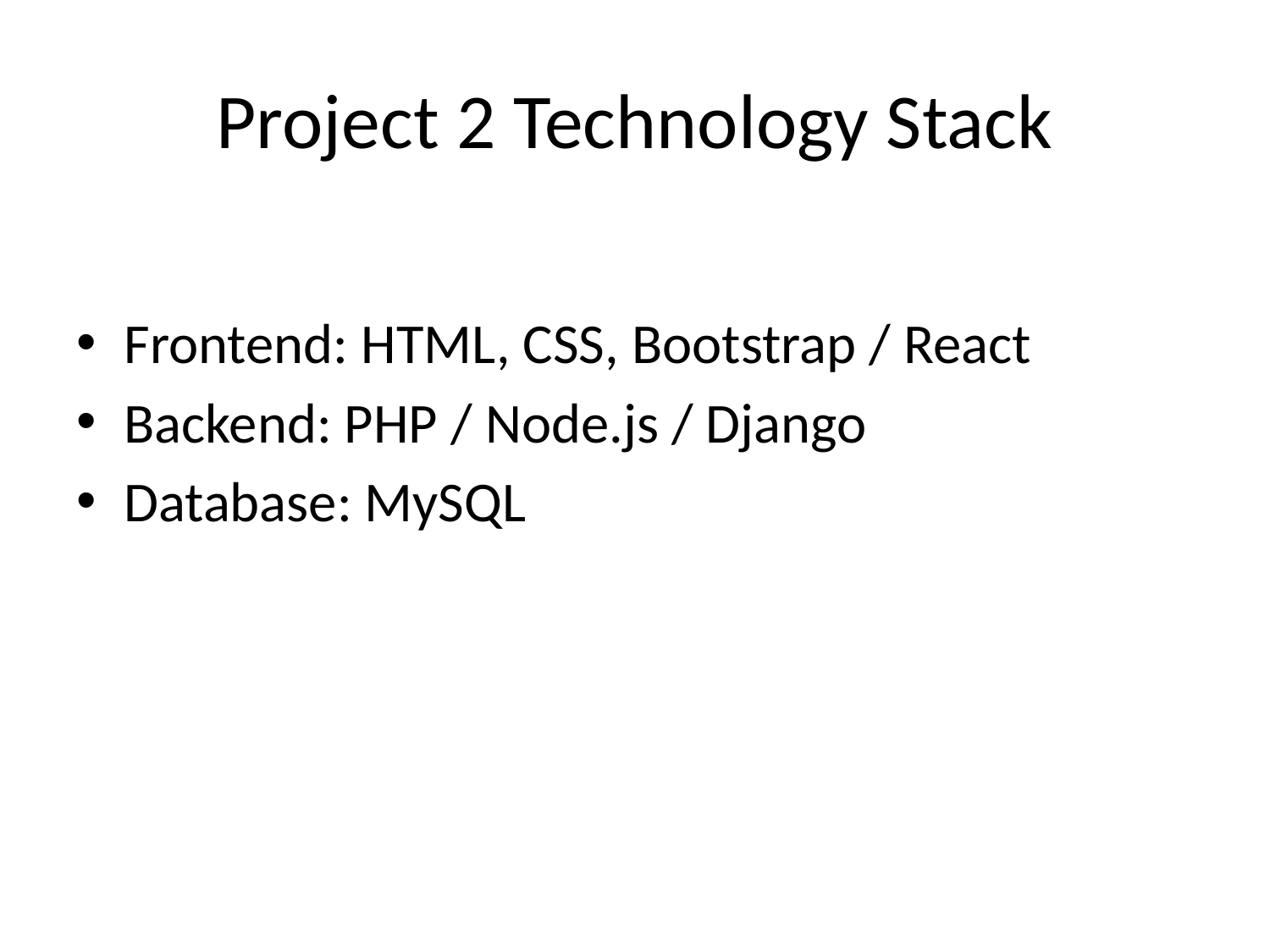

# Project 2 Technology Stack

Frontend: HTML, CSS, Bootstrap / React
Backend: PHP / Node.js / Django
Database: MySQL